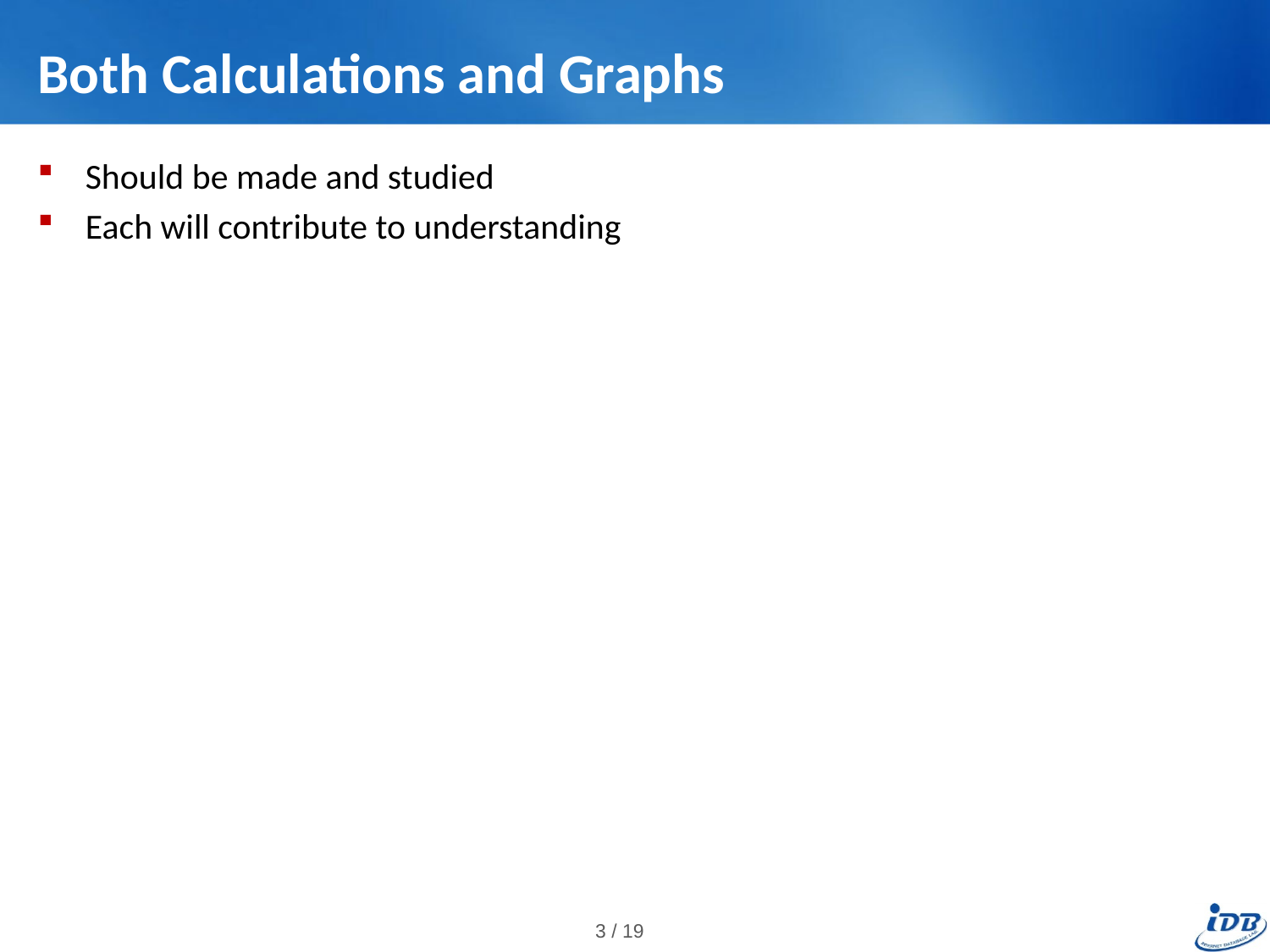

# Both Calculations and Graphs
Should be made and studied
Each will contribute to understanding